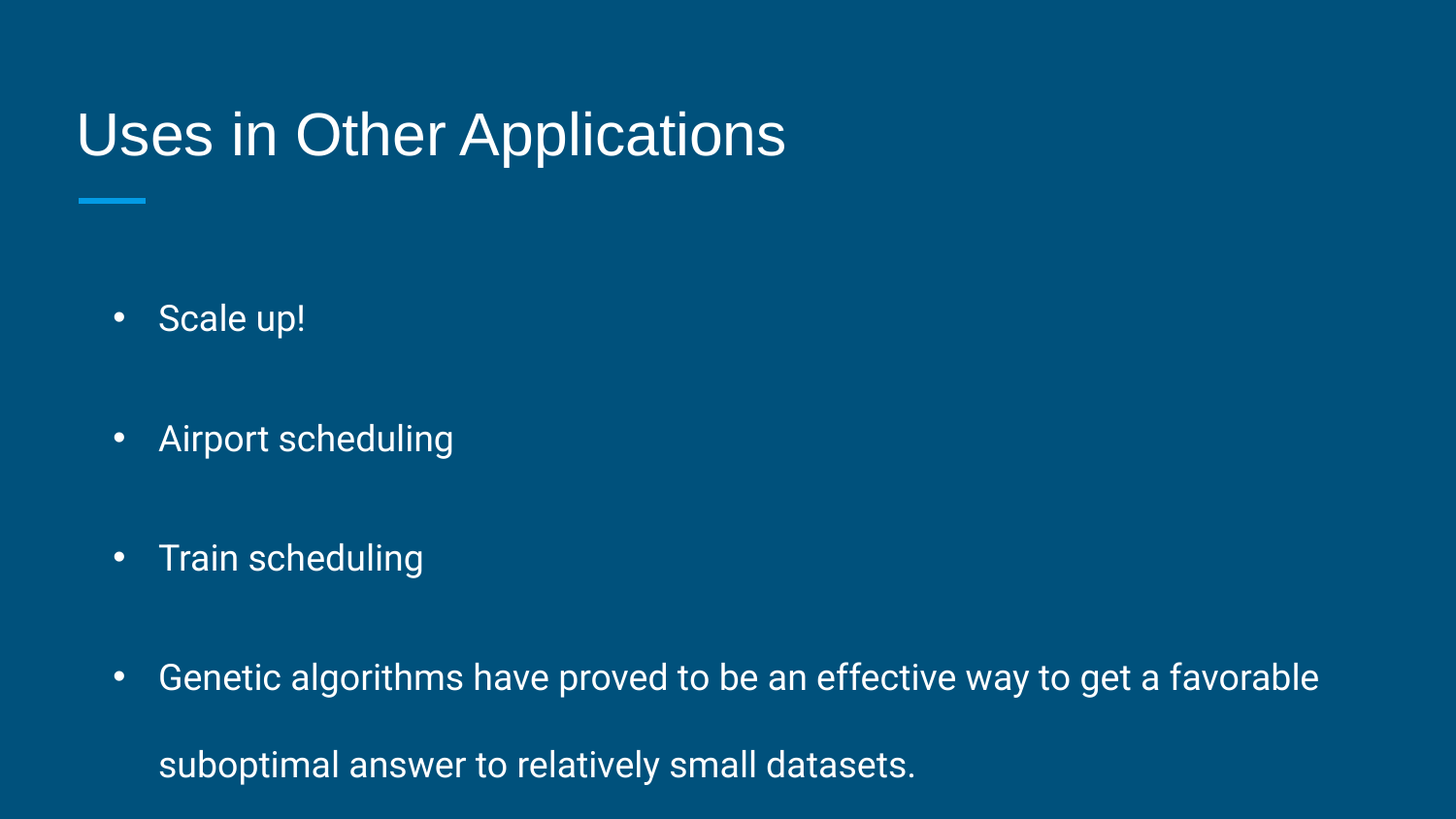

# Uses in Other Applications
Scale up!
Airport scheduling
Train scheduling
Genetic algorithms have proved to be an effective way to get a favorable suboptimal answer to relatively small datasets.